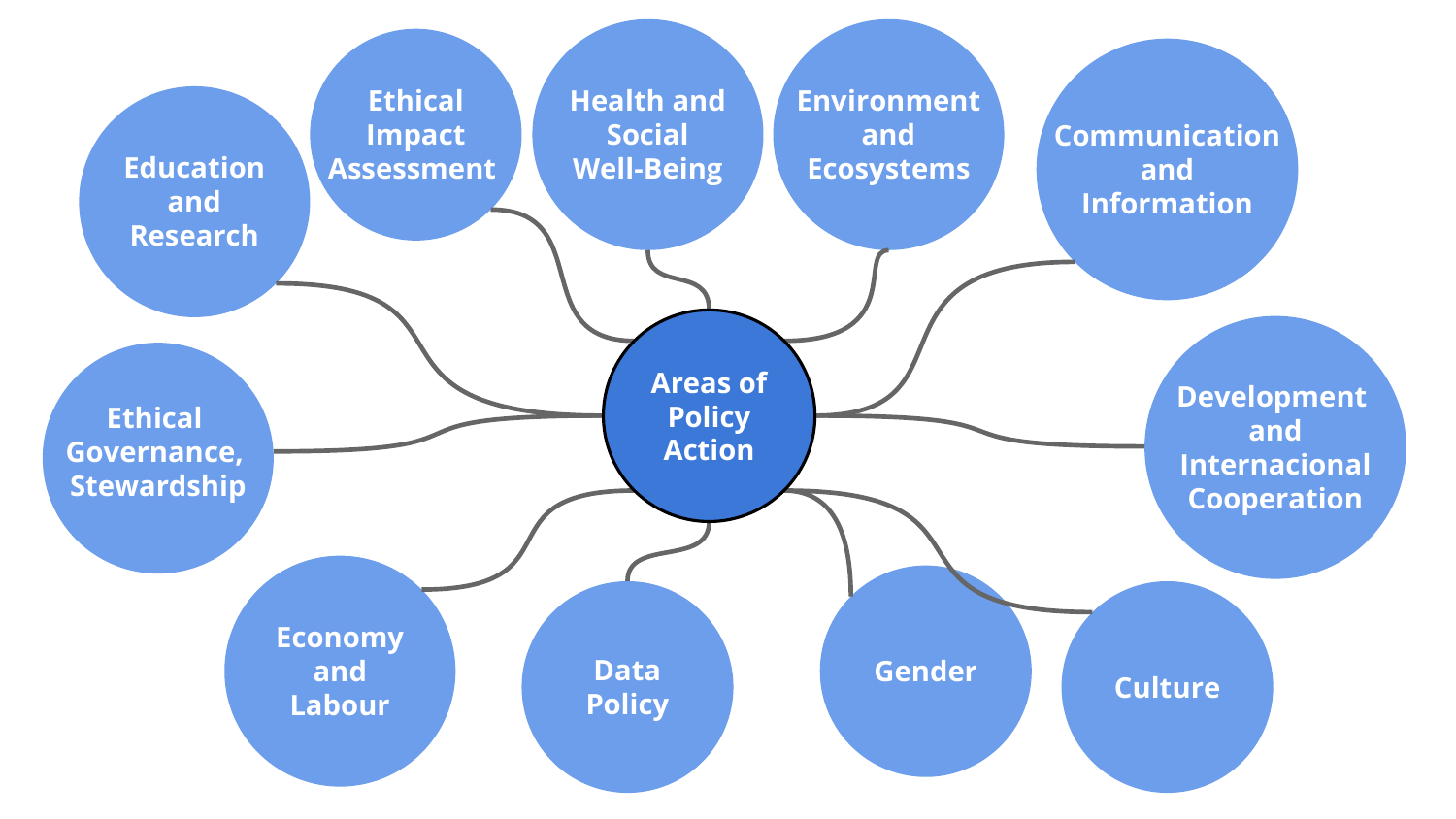

Health and
Social
Well-Being

Environment
and
Ecosystems

Ethical Impact Assessment

Communication
and
Information

Education
and
Research
Areas of Policy Action

Development
and
Internacional
Cooperation

Ethical
Governance,
Stewardship

Economy
and
Labour

Gender

Data
Policy

Culture